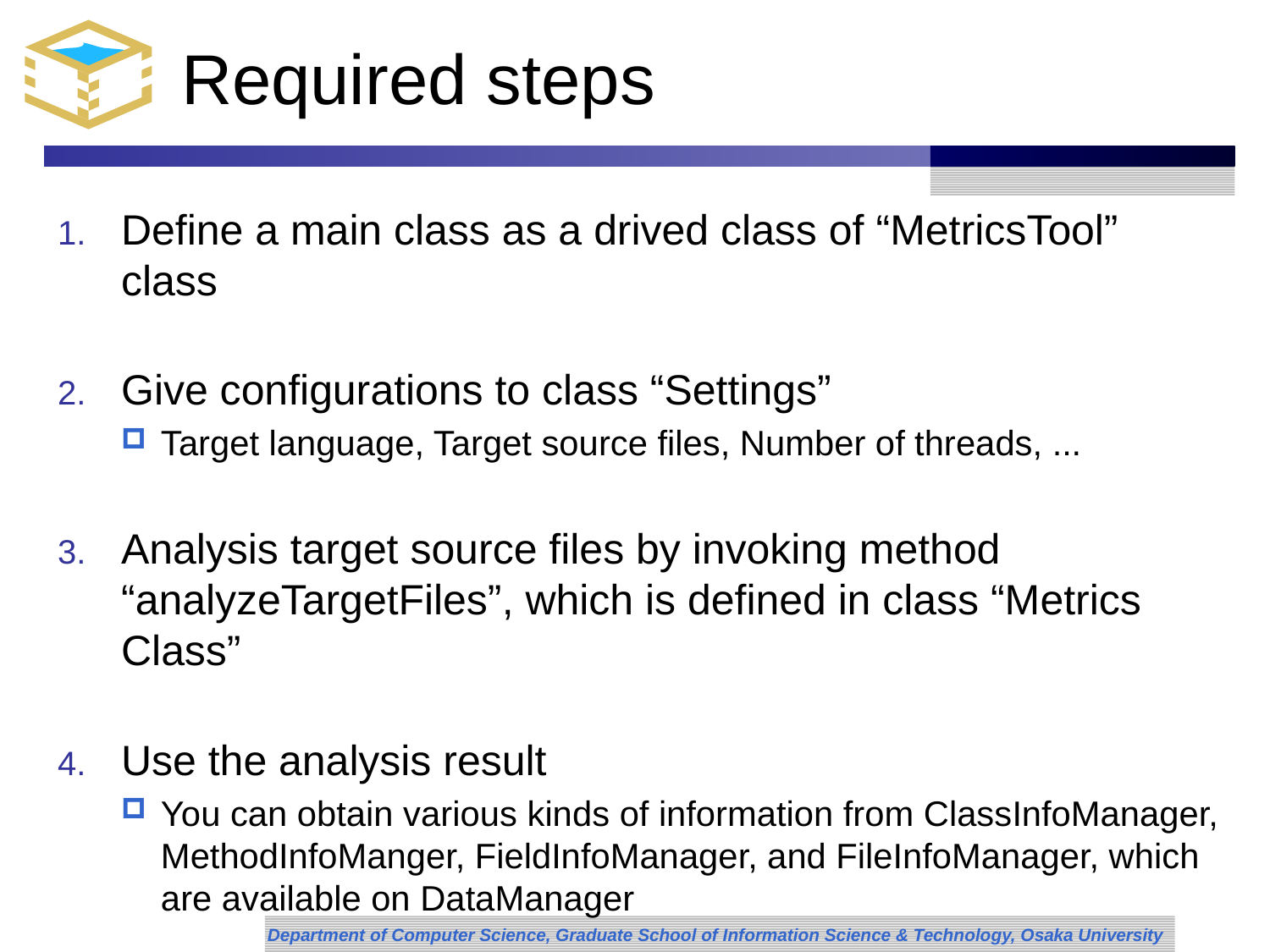

# Required steps
Define a main class as a drived class of “MetricsTool” class

Give configurations to class “Settings”
Target language, Target source files, Number of threads, ...

Analysis target source files by invoking method “analyzeTargetFiles”, which is defined in class “Metrics Class”

Use the analysis result
You can obtain various kinds of information from ClassInfoManager, MethodInfoManger, FieldInfoManager, and FileInfoManager, which  are available on DataManager